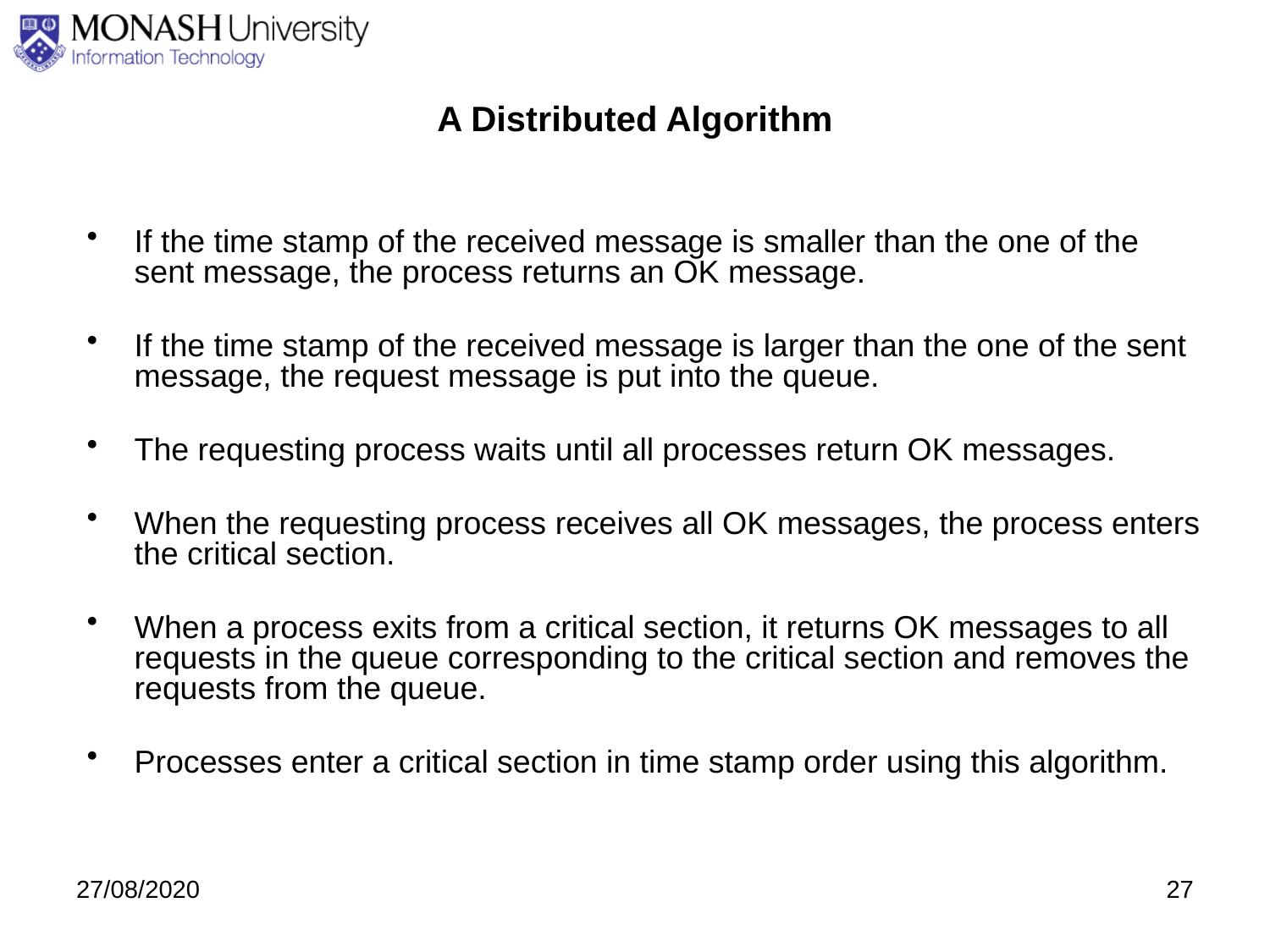

# A Distributed Algorithm
If the time stamp of the received message is smaller than the one of the sent message, the process returns an OK message.

If the time stamp of the received message is larger than the one of the sent message, the request message is put into the queue.

The requesting process waits until all processes return OK messages.

When the requesting process receives all OK messages, the process enters the critical section.

When a process exits from a critical section, it returns OK messages to all requests in the queue corresponding to the critical section and removes the requests from the queue.

Processes enter a critical section in time stamp order using this algorithm.
27/08/2020
27